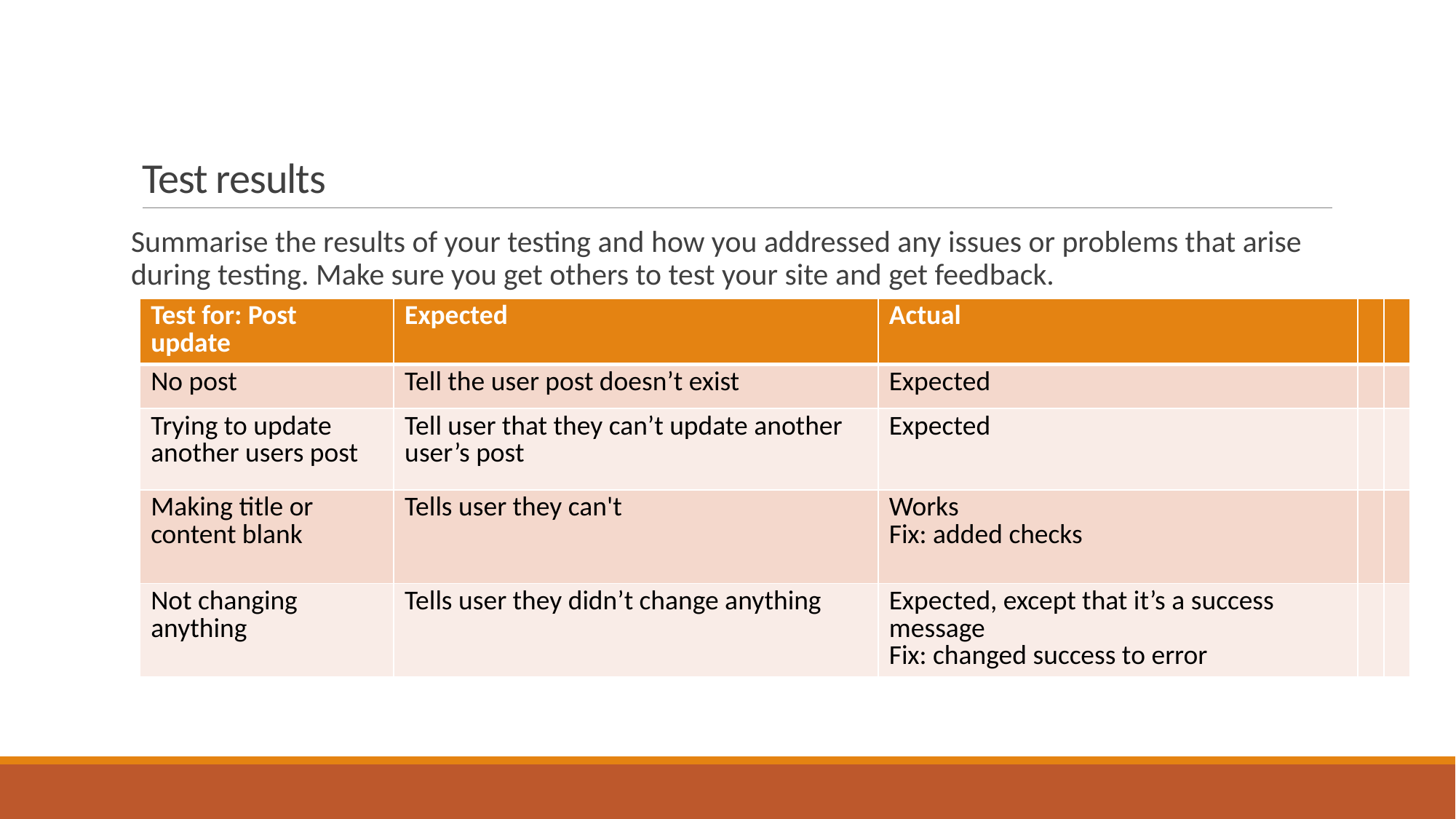

# Test results
Summarise the results of your testing and how you addressed any issues or problems that arise during testing. Make sure you get others to test your site and get feedback.
| Test for: Post update | Expected | Actual |  |  |
| --- | --- | --- | --- | --- |
| No post | Tell the user post doesn’t exist | Expected |  |  |
| Trying to update another users post | Tell user that they can’t update another user’s post | Expected |  |  |
| Making title or content blank | Tells user they can't | Works Fix: added checks |  |  |
| Not changing anything | Tells user they didn’t change anything | Expected, except that it’s a success message Fix: changed success to error |  |  |